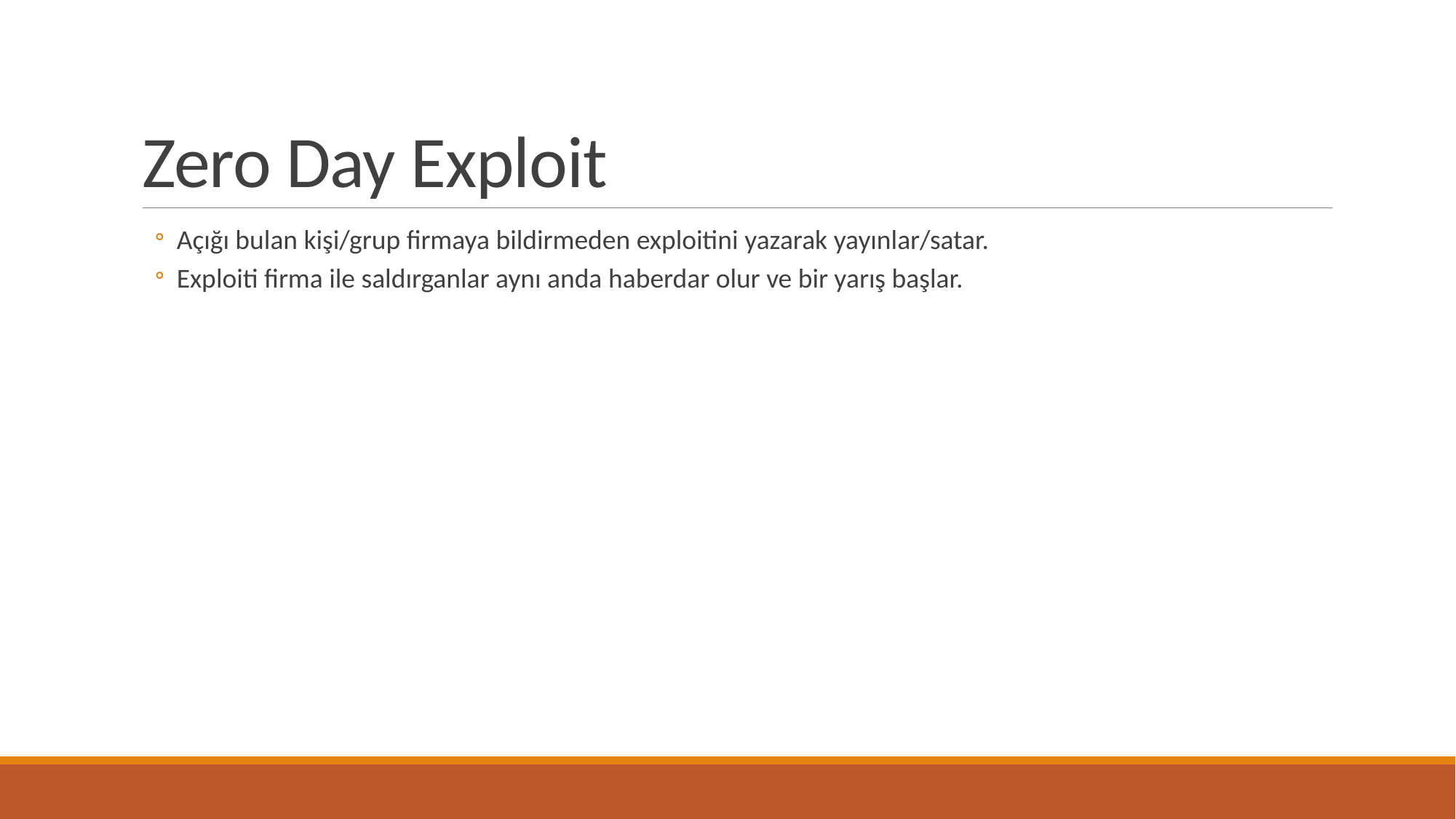

# Zero Day Exploit
Açığı bulan kişi/grup firmaya bildirmeden exploitini yazarak yayınlar/satar.
Exploiti firma ile saldırganlar aynı anda haberdar olur ve bir yarış başlar.